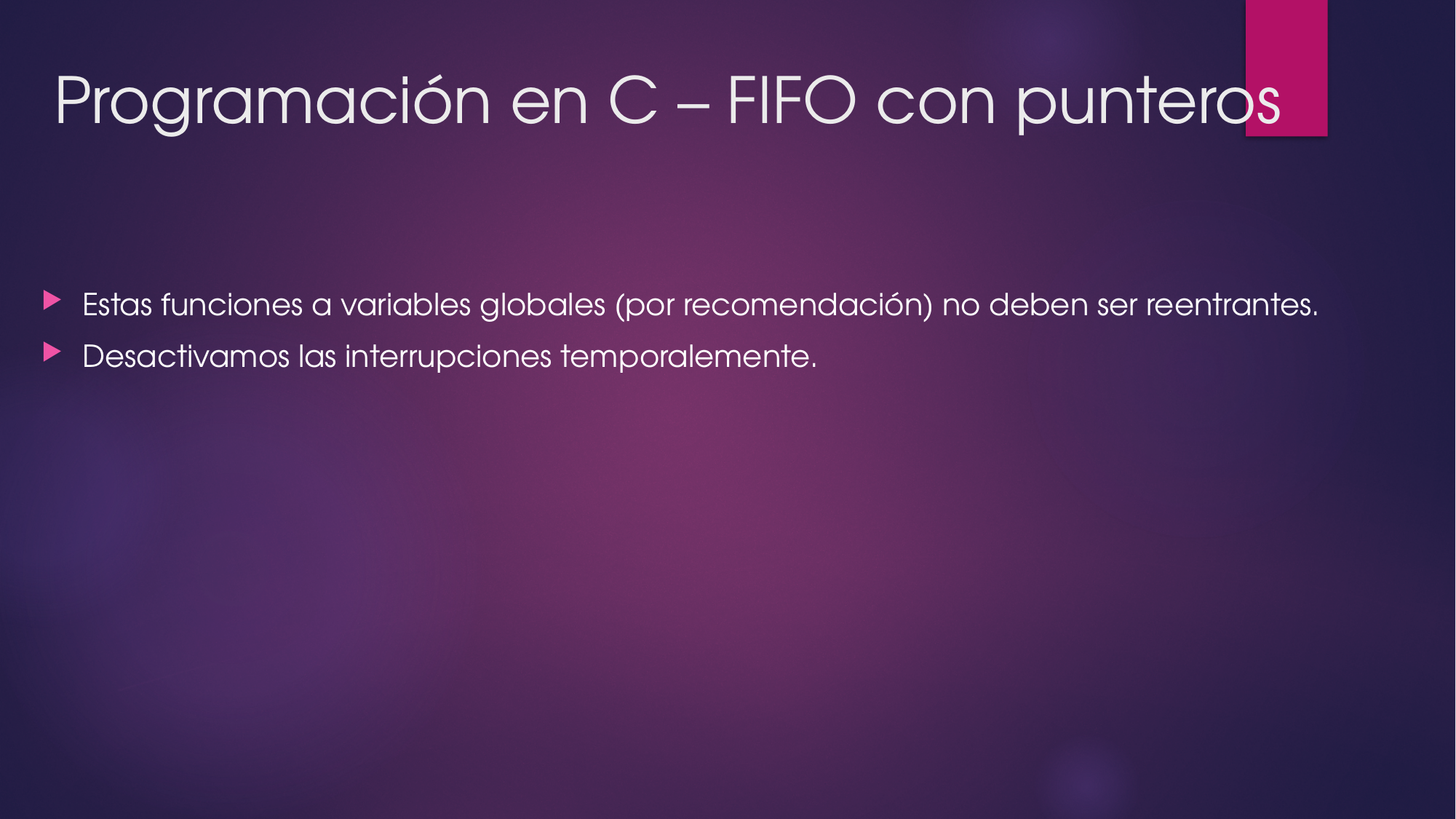

# Programación en C – FIFO con punteros

Estas funciones a variables globales (por recomendación) no deben ser reentrantes.
Desactivamos las interrupciones temporalemente.